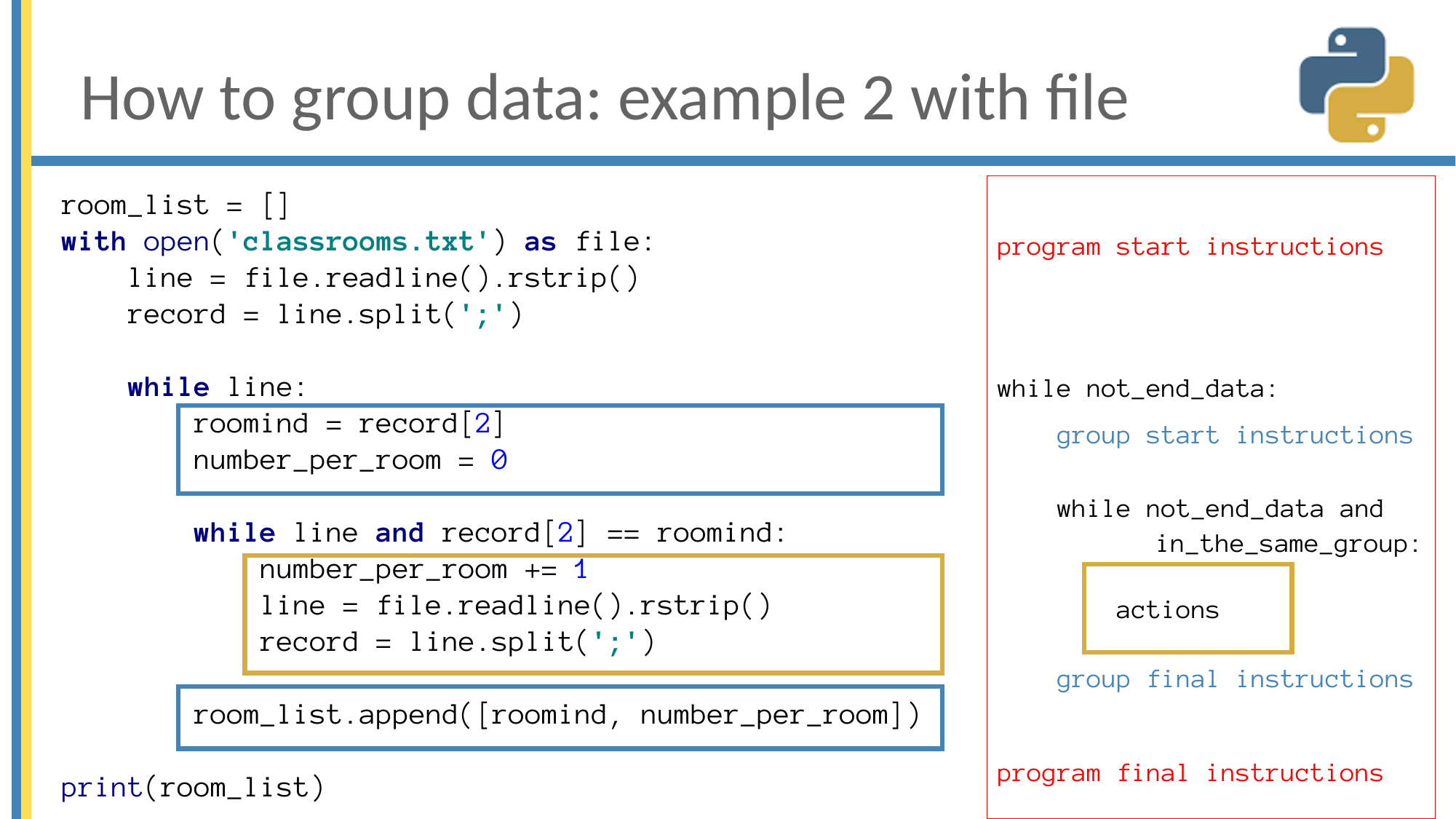

# How to group data: example 2 with file
room_list = []
with open('classrooms.txt') as file:
    line = file.readline().rstrip()
    record = line.split(';')
    while line:
        roomind = record[2]
        number_per_room = 0
        while line and record[2] == roomind:
            number_per_room += 1
            line = file.readline().rstrip()
            record = line.split(';')
        room_list.append([roomind, number_per_room])
print(room_list)

program start instructions

while not_end_data:
    group start instructions

    while not_end_data and
in_the_same_group:

        actions

    group final instructions

program final instructions